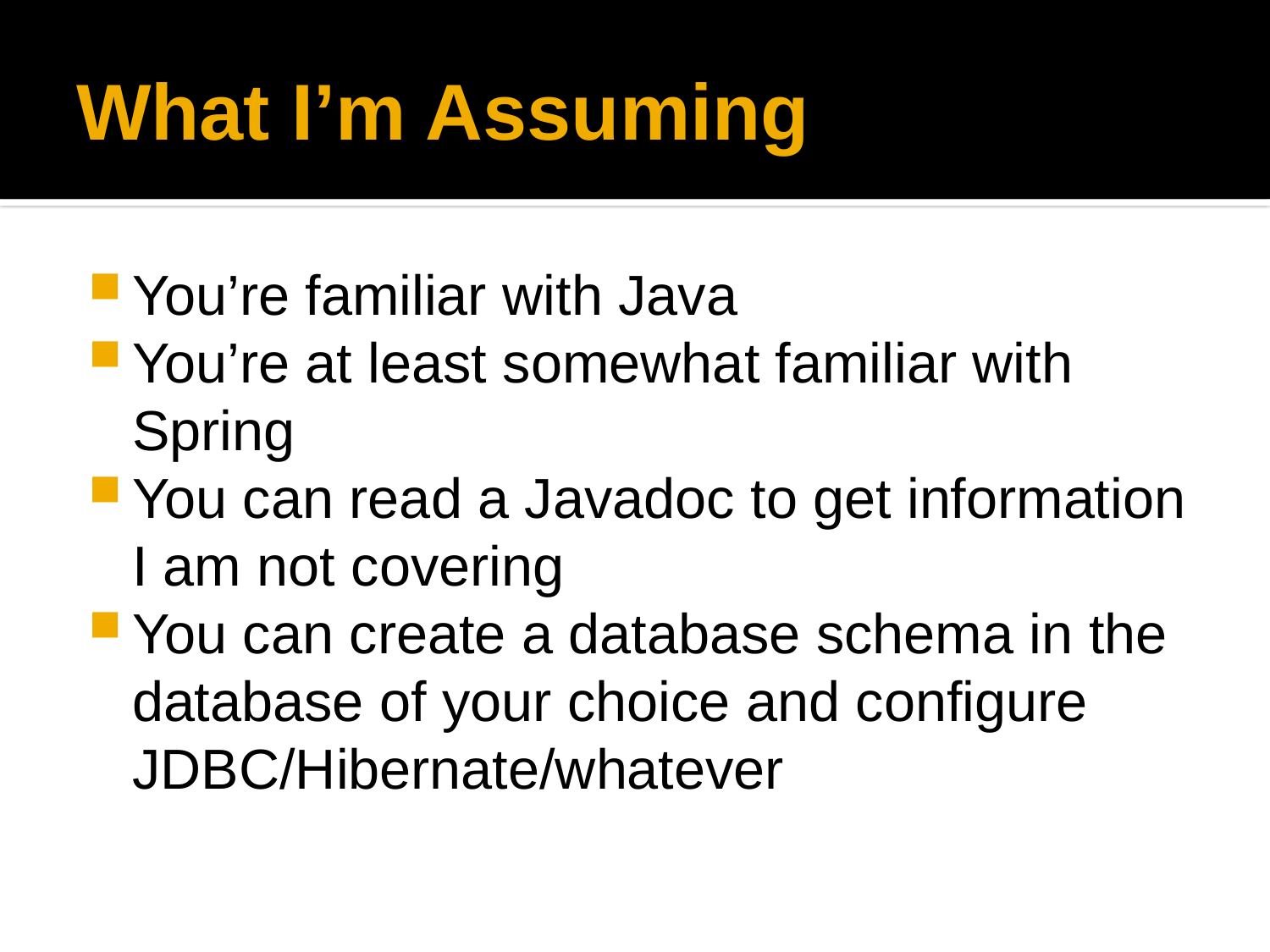

# What I’m Assuming
You’re familiar with Java
You’re at least somewhat familiar with Spring
You can read a Javadoc to get information I am not covering
You can create a database schema in the database of your choice and configure JDBC/Hibernate/whatever